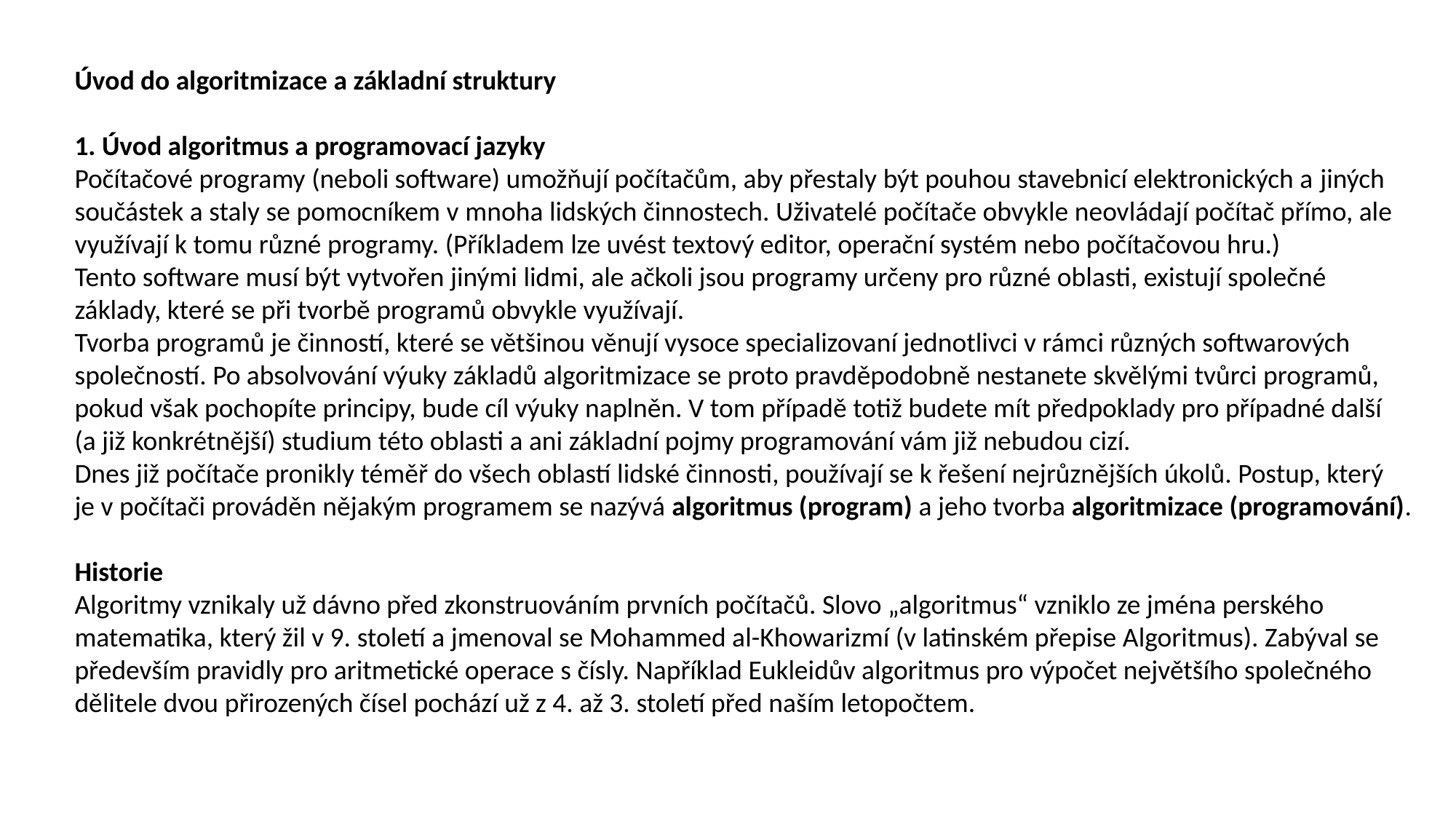

Úvod do algoritmizace a základní struktury

1. Úvod algoritmus a programovací jazyky
Počítačové programy (neboli software) umožňují počítačům, aby přestaly být pouhou stavebnicí elektronických a jiných
součástek a staly se pomocníkem v mnoha lidských činnostech. Uživatelé počítače obvykle neovládají počítač přímo, ale
využívají k tomu různé programy. (Příkladem lze uvést textový editor, operační systém nebo počítačovou hru.)
Tento software musí být vytvořen jinými lidmi, ale ačkoli jsou programy určeny pro různé oblasti, existují společné
základy, které se při tvorbě programů obvykle využívají.
Tvorba programů je činností, které se většinou věnují vysoce specializovaní jednotlivci v rámci různých softwarových
společností. Po absolvování výuky základů algoritmizace se proto pravděpodobně nestanete skvělými tvůrci programů,
pokud však pochopíte principy, bude cíl výuky naplněn. V tom případě totiž budete mít předpoklady pro případné další
(a již konkrétnější) studium této oblasti a ani základní pojmy programování vám již nebudou cizí.
Dnes již počítače pronikly téměř do všech oblastí lidské činnosti, používají se k řešení nejrůznějších úkolů. Postup, který
je v počítači prováděn nějakým programem se nazývá algoritmus (program) a jeho tvorba algoritmizace (programování).

Historie
Algoritmy vznikaly už dávno před zkonstruováním prvních počítačů. Slovo „algoritmus“ vzniklo ze jména perského
matematika, který žil v 9. století a jmenoval se Mohammed al-Khowarizmí (v latinském přepise Algoritmus). Zabýval se
především pravidly pro aritmetické operace s čísly. Například Eukleidův algoritmus pro výpočet největšího společného
dělitele dvou přirozených čísel pochází už z 4. až 3. století před naším letopočtem.